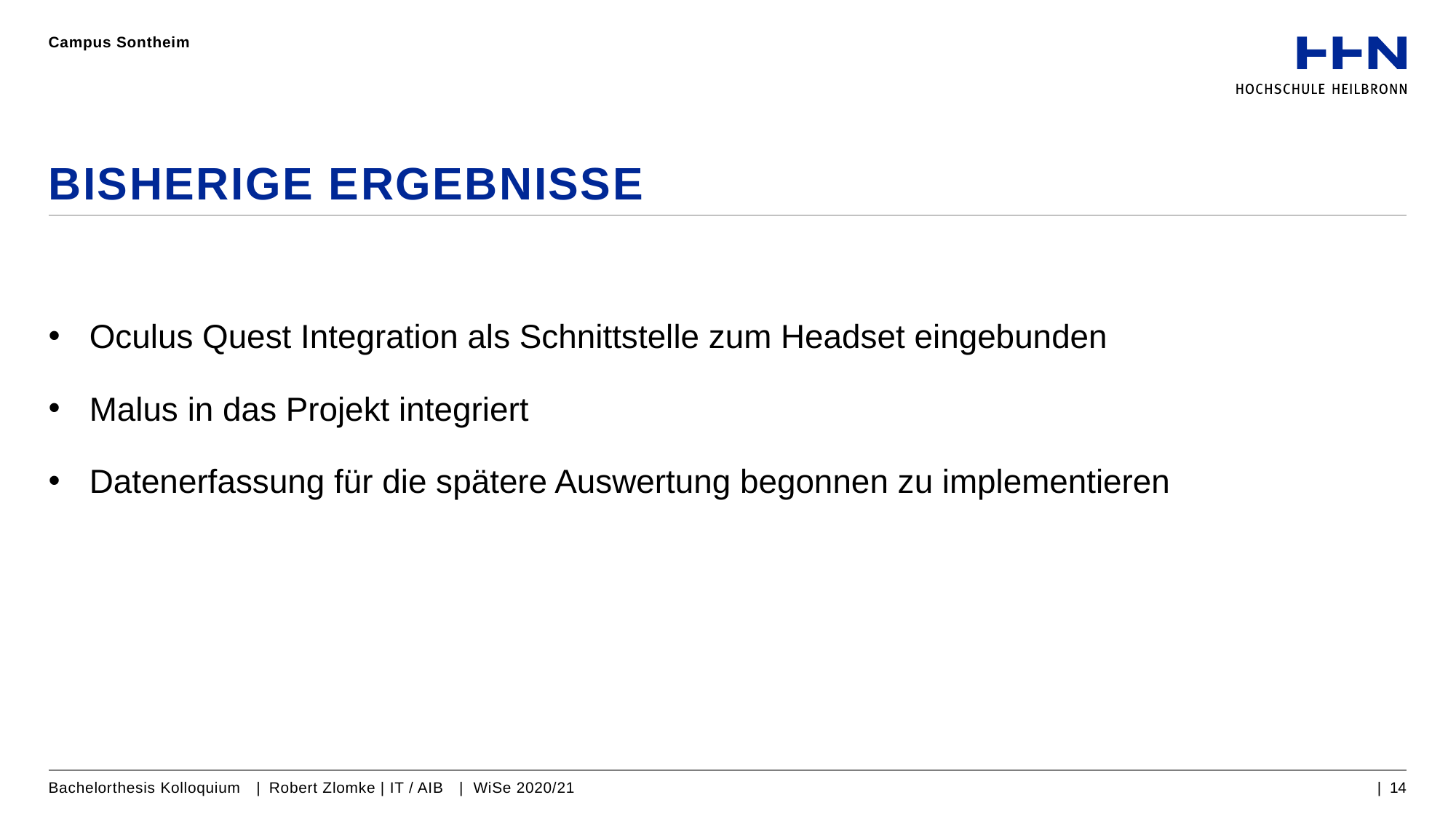

Campus Sontheim
# Bisherige Ergebnisse

Oculus Quest Integration als Schnittstelle zum Headset eingebunden
Malus in das Projekt integriert
Datenerfassung für die spätere Auswertung begonnen zu implementieren

Bachelorthesis Kolloquium | Robert Zlomke | IT / AIB |  WiSe 2020/21
|  14